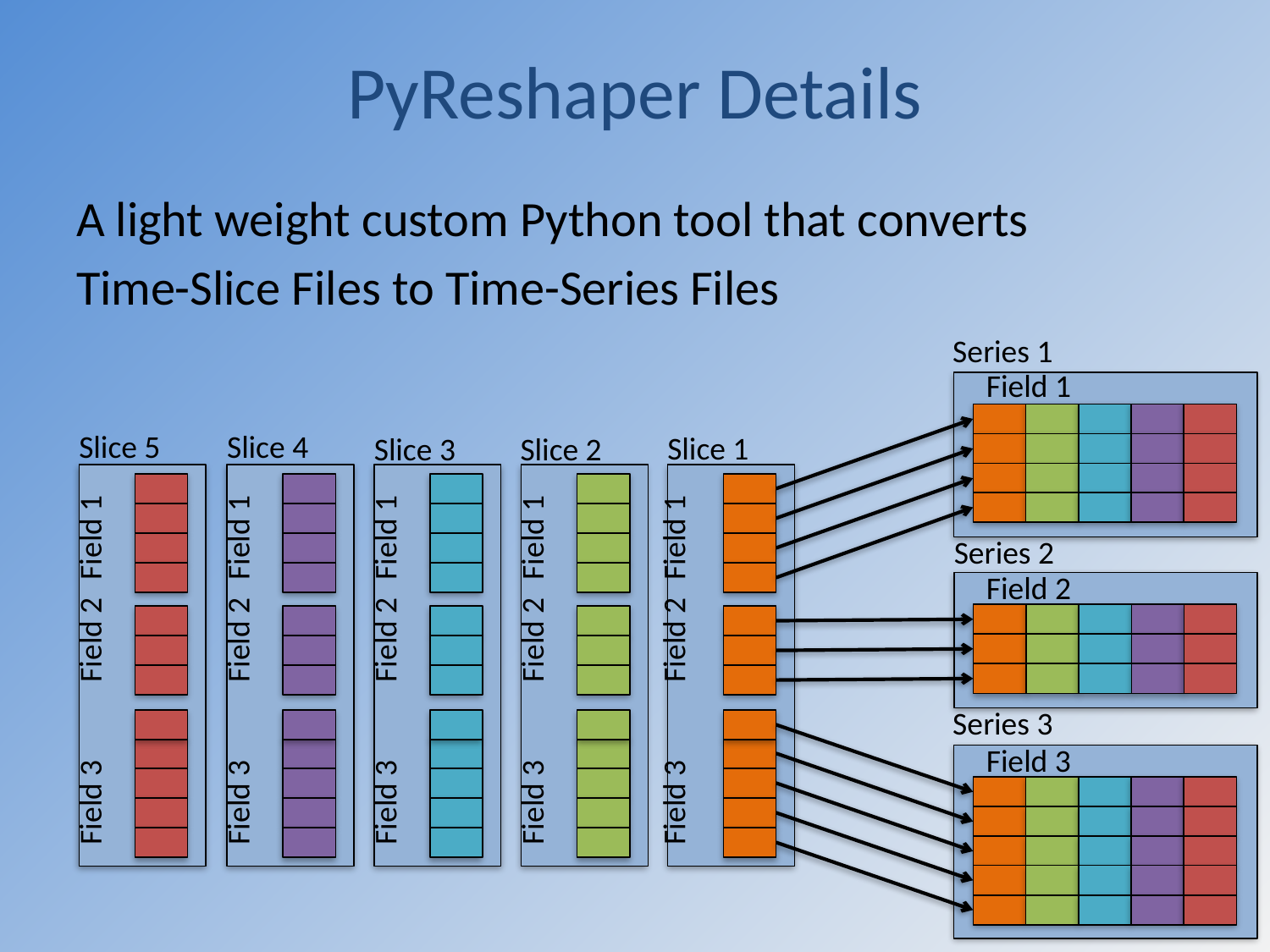

# PyReshaper Details
A light weight custom Python tool that converts
Time-Slice Files to Time-Series Files

Series 1
Field 1

Slice 5
Slice 4
Slice 1
Slice 3
Slice 2

Field 1
Field 1
Field 1
Field 1
Field 1

Series 2

Field 2

Field 2
Field 2
Field 2
Field 2
Field 2

Series 3

Field 3

Field 3
Field 3
Field 3
Field 3
Field 3